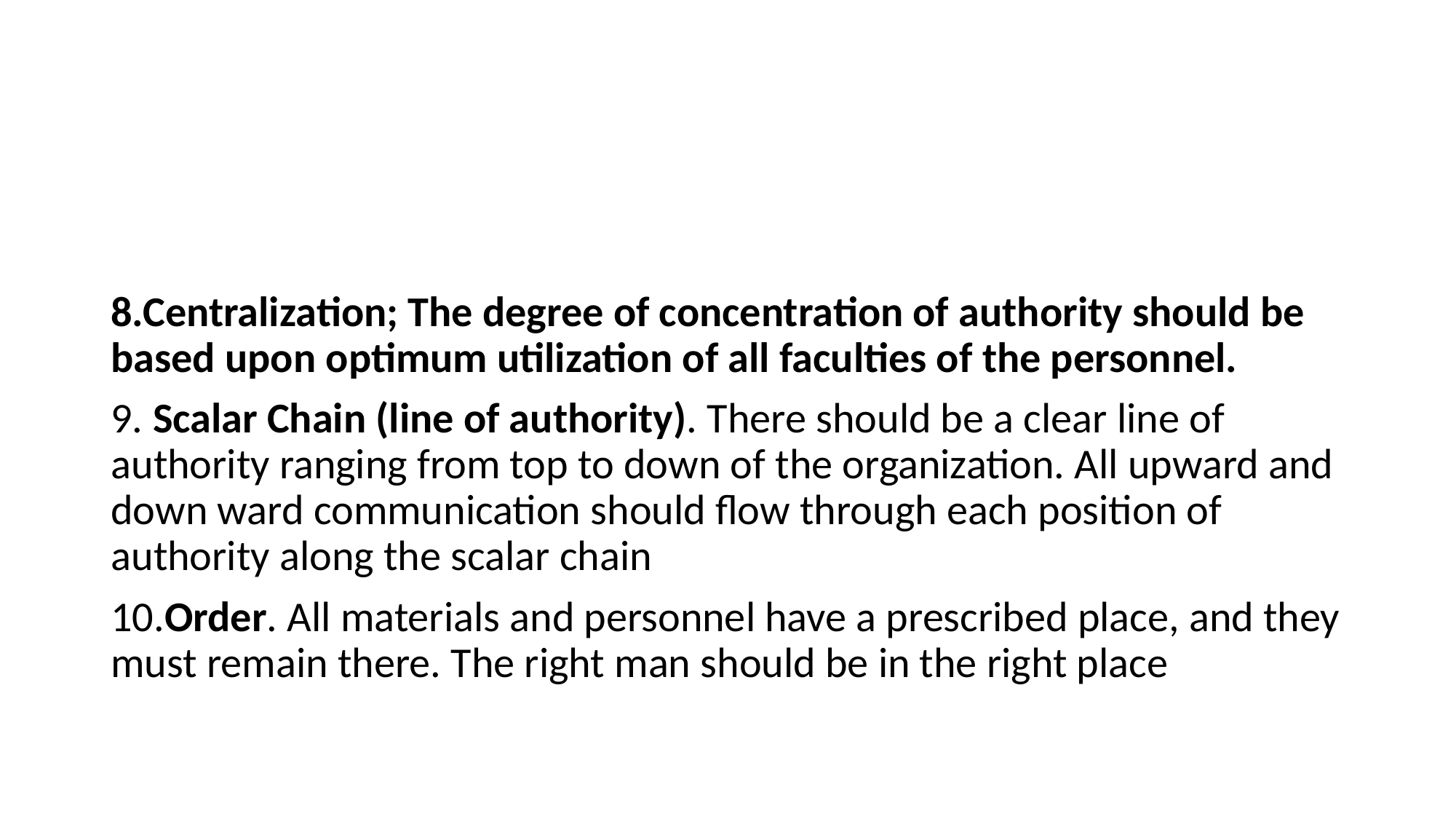

#

8.Centralization; The degree of concentration of authority should be based upon optimum utilization of all faculties of the personnel.
9. Scalar Chain (line of authority). There should be a clear line of authority ranging from top to down of the organization. All upward and down ward communication should flow through each position of authority along the scalar chain
10.Order. All materials and personnel have a prescribed place, and they must remain there. The right man should be in the right place